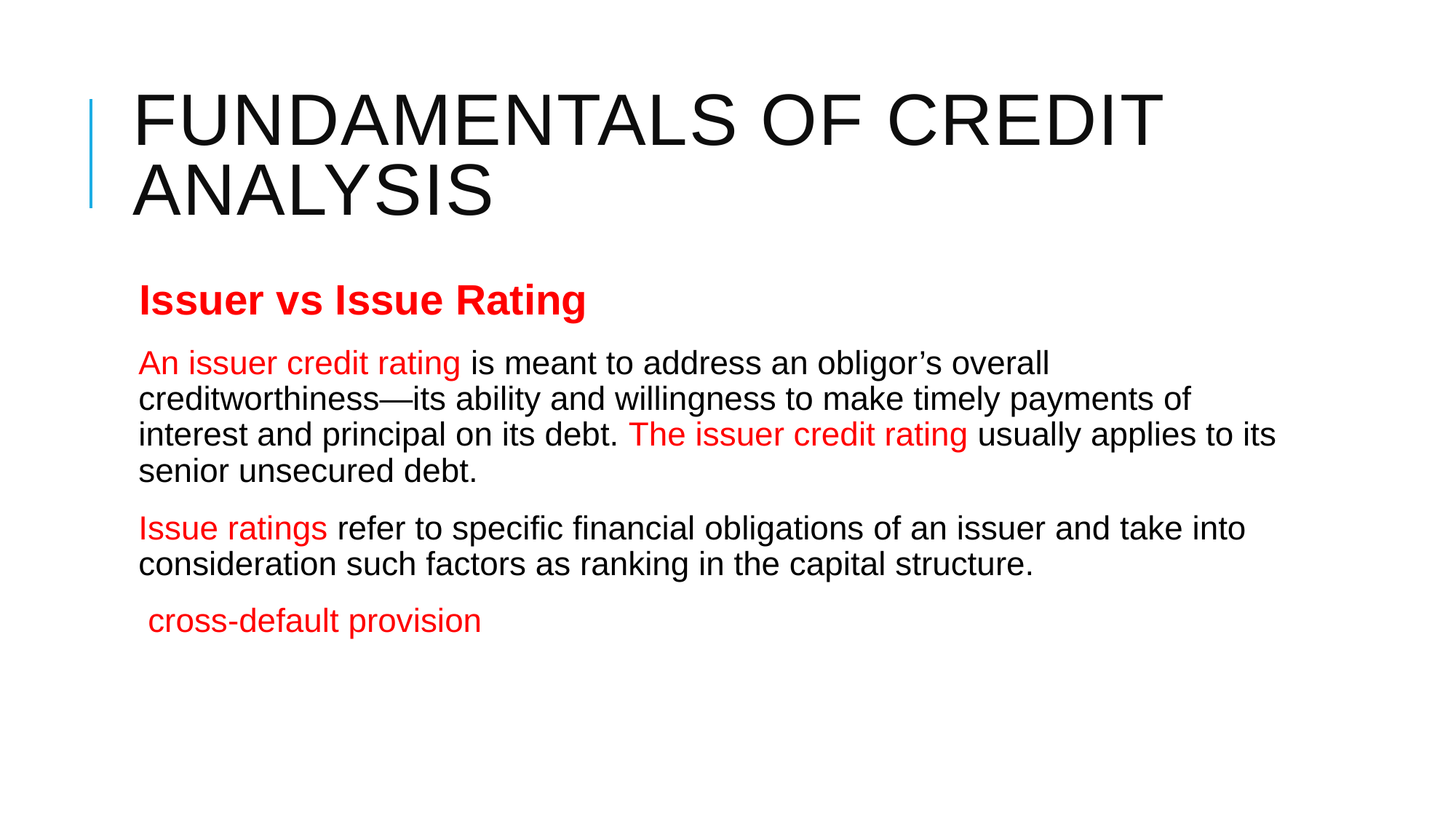

# Fundamentals of credit analysis
Issuer vs Issue Rating
An issuer credit rating is meant to address an obligor’s overall creditworthiness—its ability and willingness to make timely payments of interest and principal on its debt. The issuer credit rating usually applies to its senior unsecured debt.
Issue ratings refer to specific financial obligations of an issuer and take into consideration such factors as ranking in the capital structure.
 cross-default provision